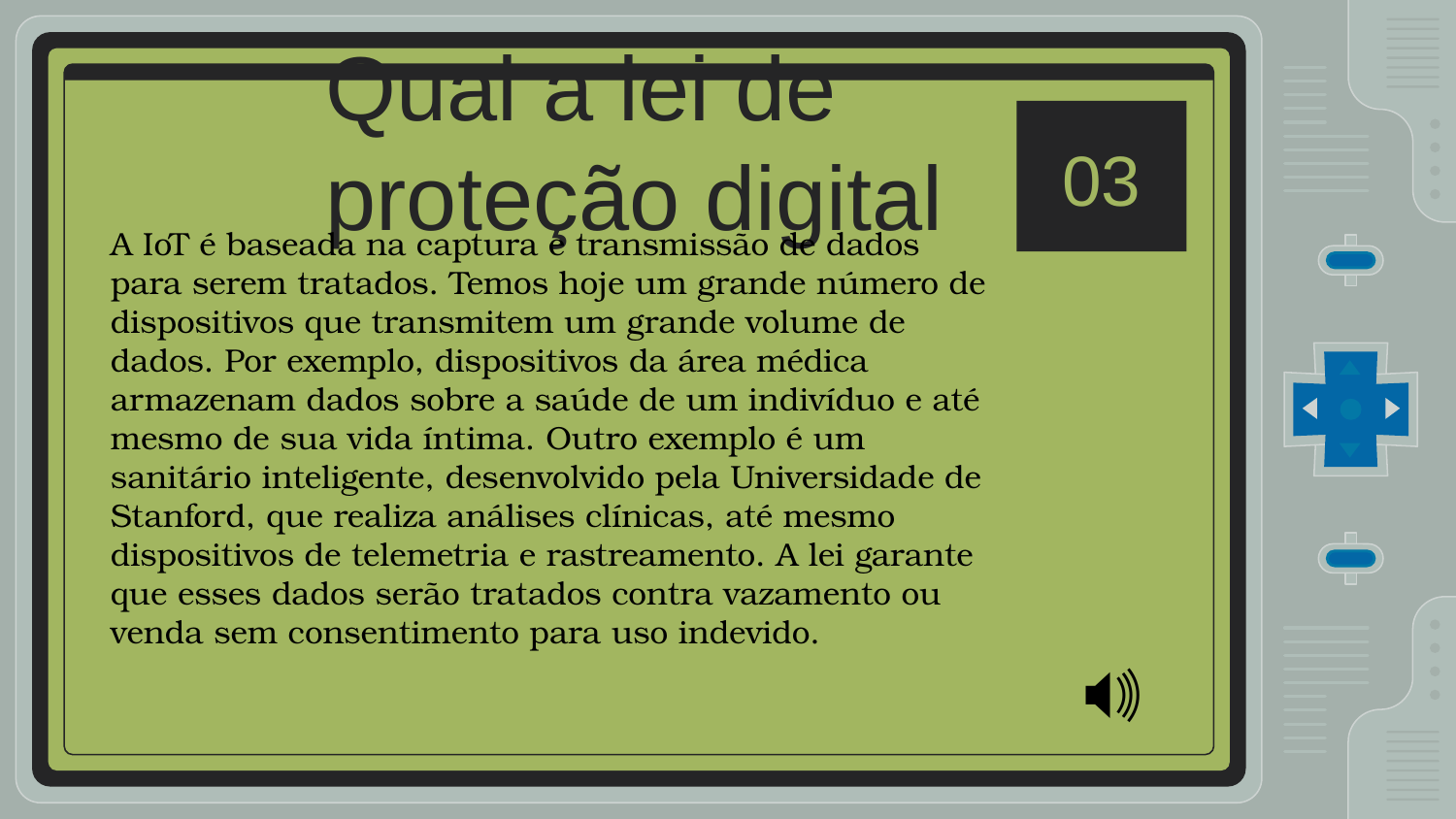

# Qual a lei de proteção digital
03

A IoT é baseada na captura e transmissão de dados para serem tratados. Temos hoje um grande número de dispositivos que transmitem um grande volume de dados. Por exemplo, dispositivos da área médica armazenam dados sobre a saúde de um indivíduo e até mesmo de sua vida íntima. Outro exemplo é um sanitário inteligente, desenvolvido pela Universidade de Stanford, que realiza análises clínicas, até mesmo dispositivos de telemetria e rastreamento. A lei garante que esses dados serão tratados contra vazamento ou venda sem consentimento para uso indevido.

🔊